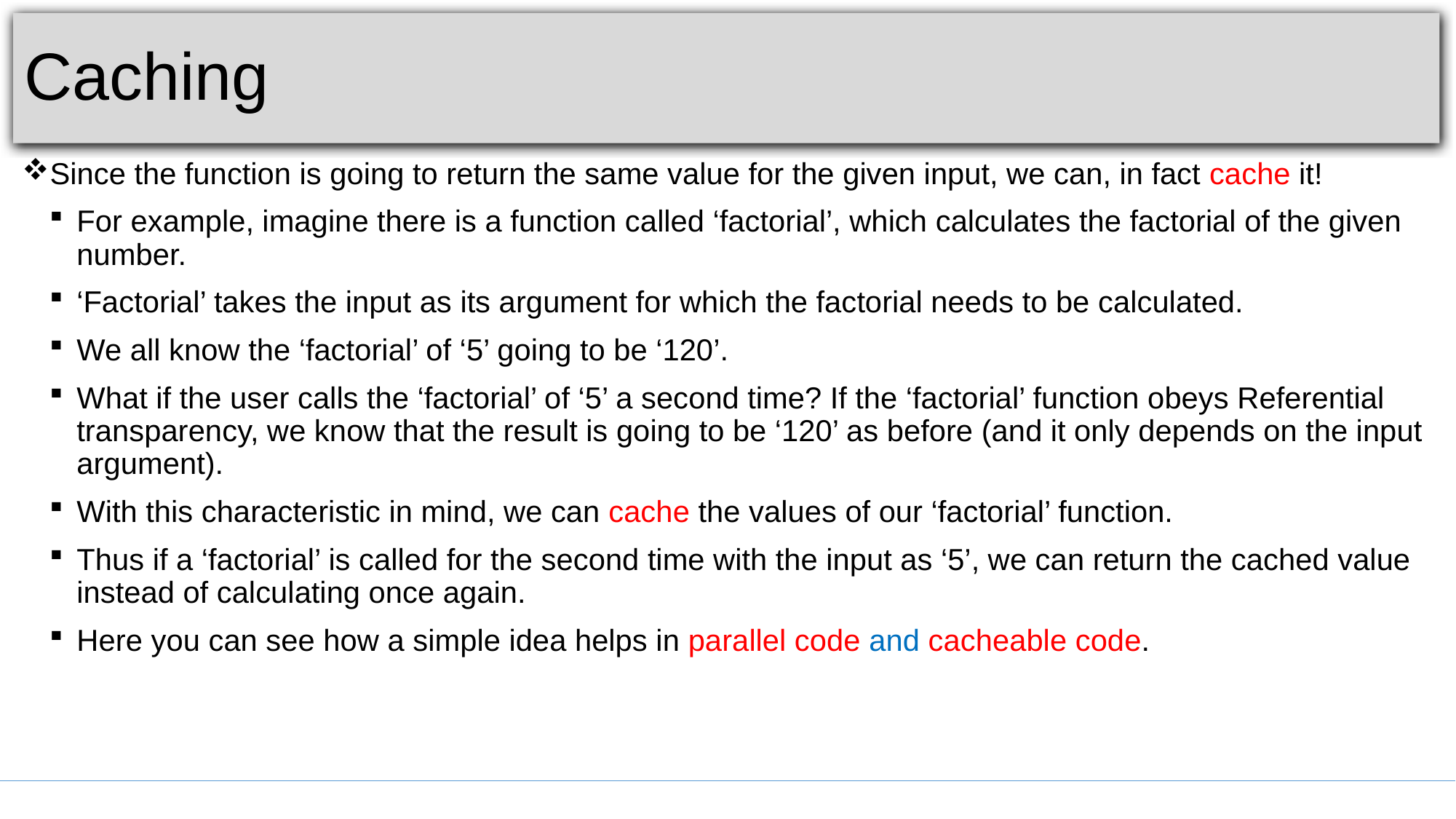

# Caching
Since the function is going to return the same value for the given input, we can, in fact cache it!
For example, imagine there is a function called ‘factorial’, which calculates the factorial of the given number.
‘Factorial’ takes the input as its argument for which the factorial needs to be calculated.
We all know the ‘factorial’ of ‘5’ going to be ‘120’.
What if the user calls the ‘factorial’ of ‘5’ a second time? If the ‘factorial’ function obeys Referential transparency, we know that the result is going to be ‘120’ as before (and it only depends on the input argument).
With this characteristic in mind, we can cache the values of our ‘factorial’ function.
Thus if a ‘factorial’ is called for the second time with the input as ‘5’, we can return the cached value instead of calculating once again.
Here you can see how a simple idea helps in parallel code and cacheable code.